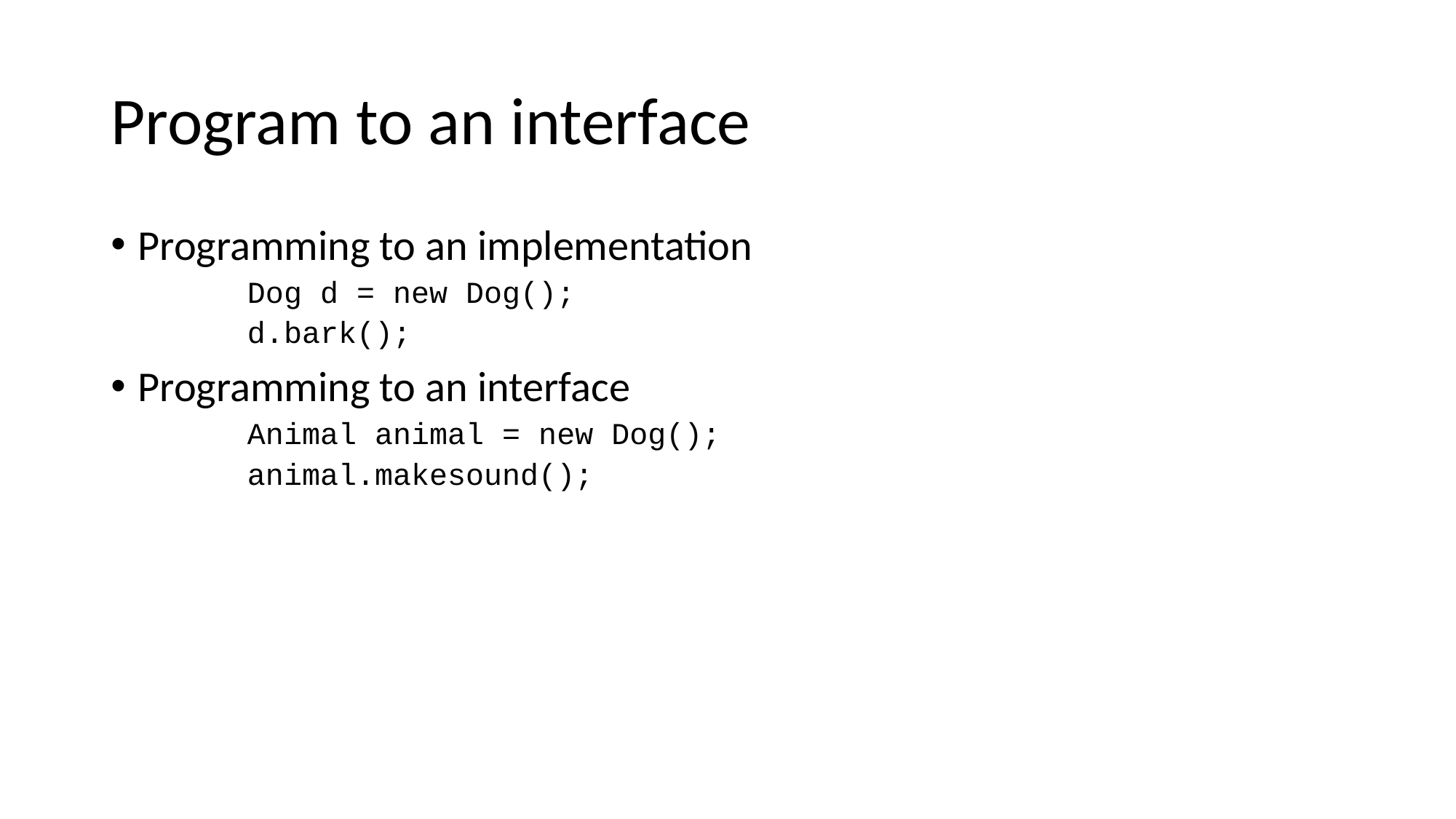

# Program to an interface
Programming to an implementation
	Dog d = new Dog();
	d.bark();
Programming to an interface
	Animal animal = new Dog();
	animal.makesound();